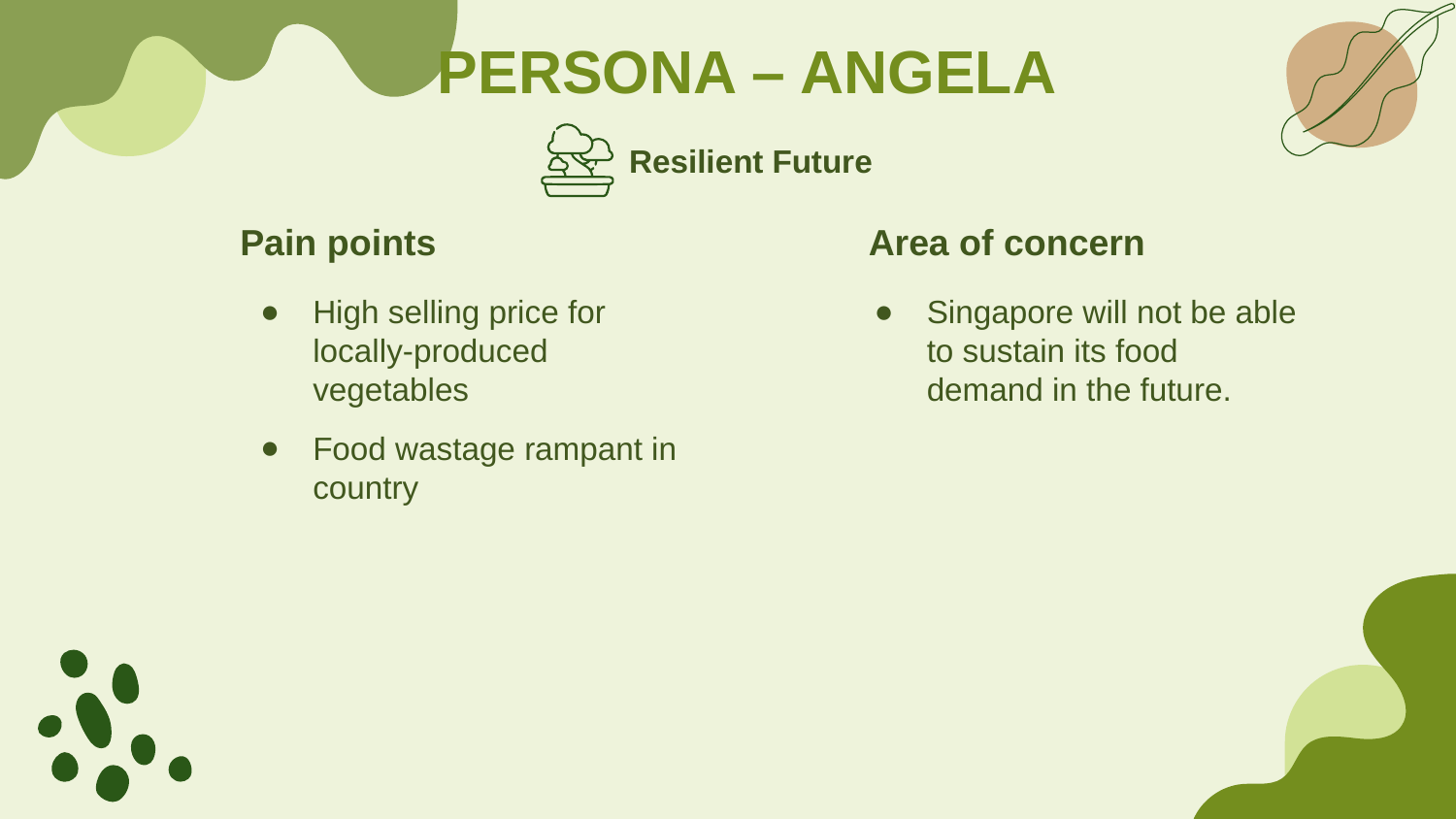

# PERSONA – ANGELA

Resilient Future
Pain points
Area of concern
High selling price for locally-produced vegetables
Food wastage rampant in country
Singapore will not be able to sustain its food demand in the future.